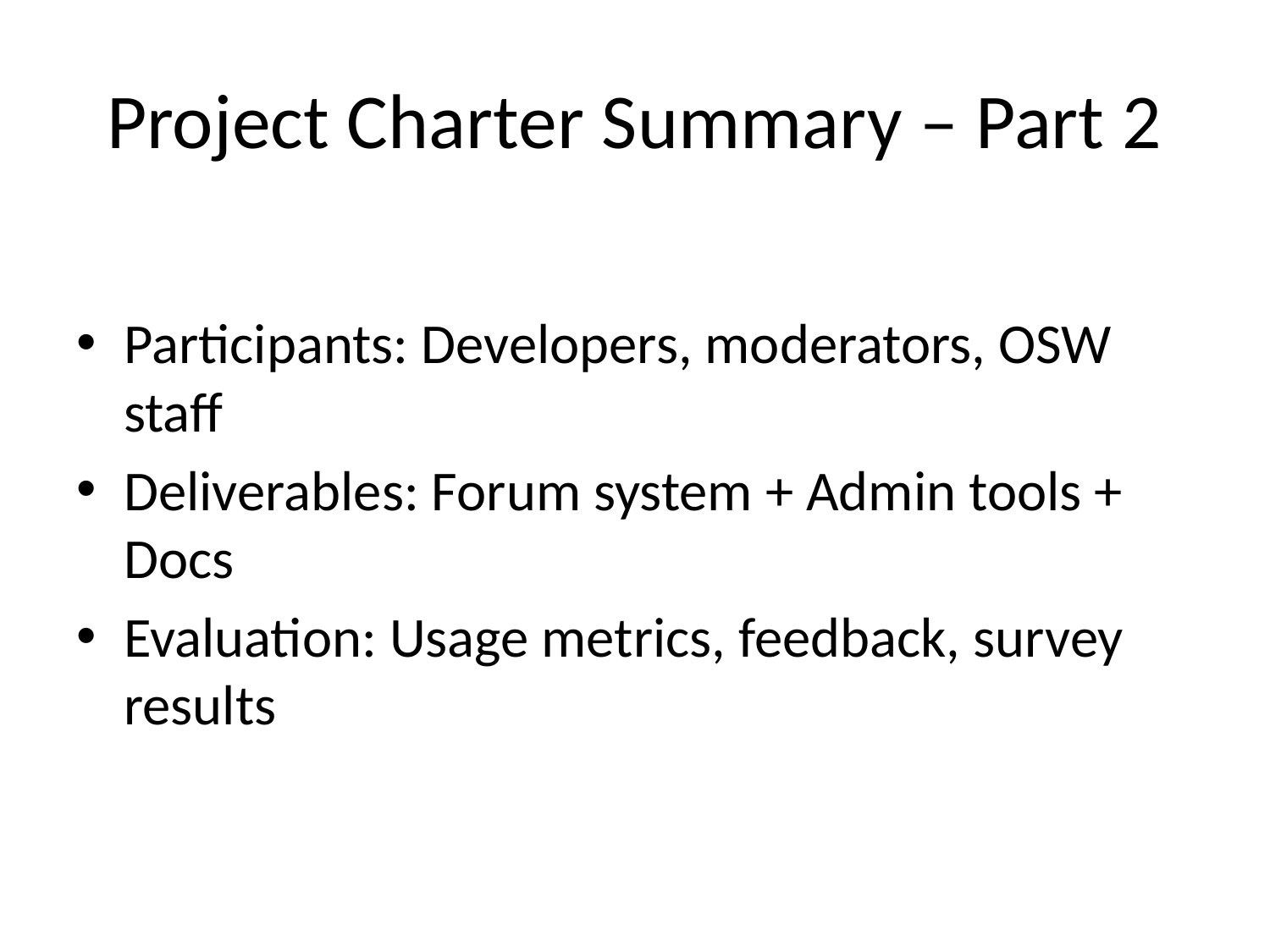

# Project Charter Summary – Part 2

Participants: Developers, moderators, OSW staff
Deliverables: Forum system + Admin tools + Docs
Evaluation: Usage metrics, feedback, survey results